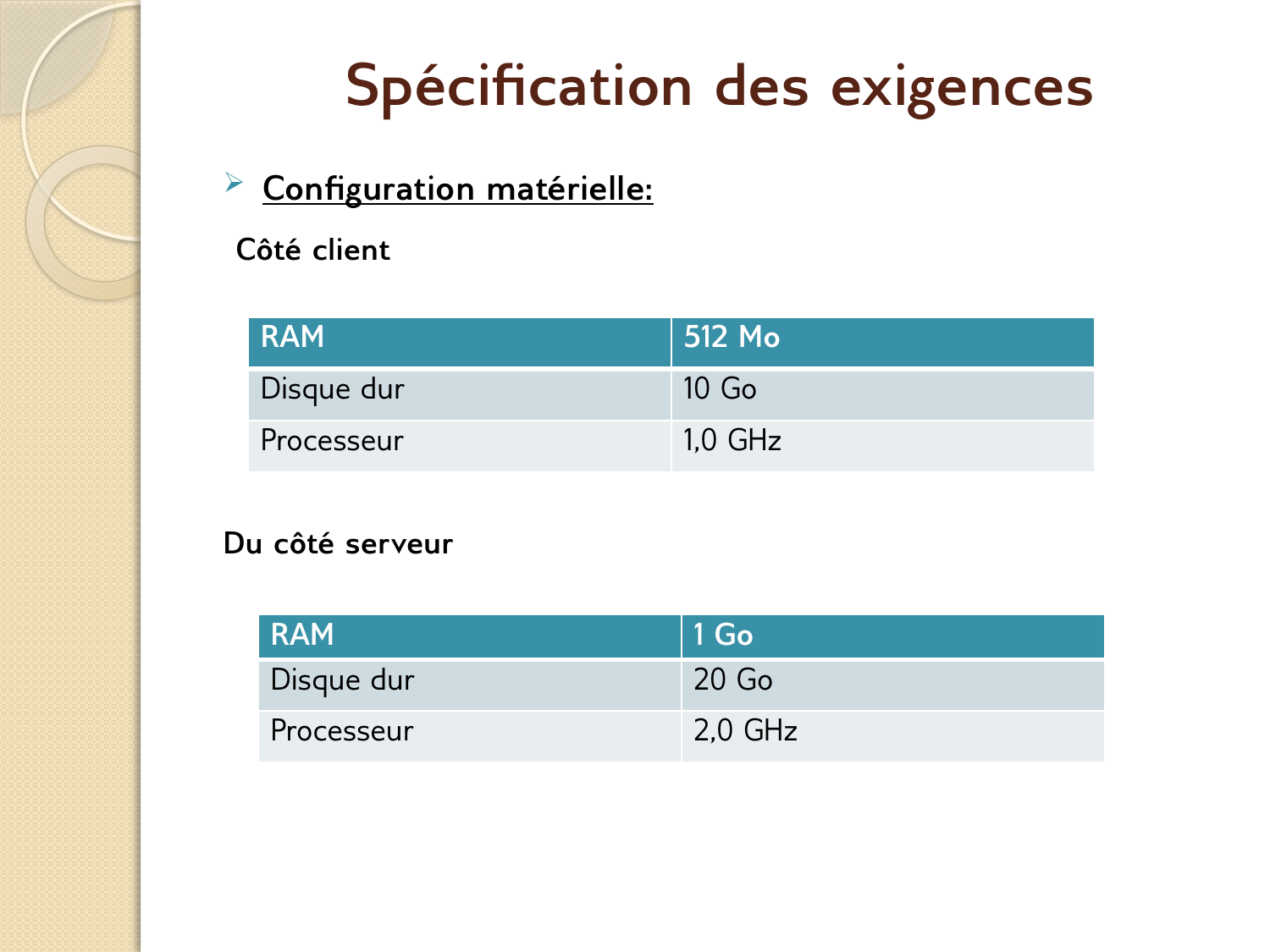

# Spécification des exigences
Configuration matérielle:
 Côté client

Du côté serveur
| RAM | 512 Mo |
| --- | --- |
| Disque dur | 10 Go |
| Processeur | 1,0 GHz |
| RAM | 1 Go |
| --- | --- |
| Disque dur | 20 Go |
| Processeur | 2,0 GHz |